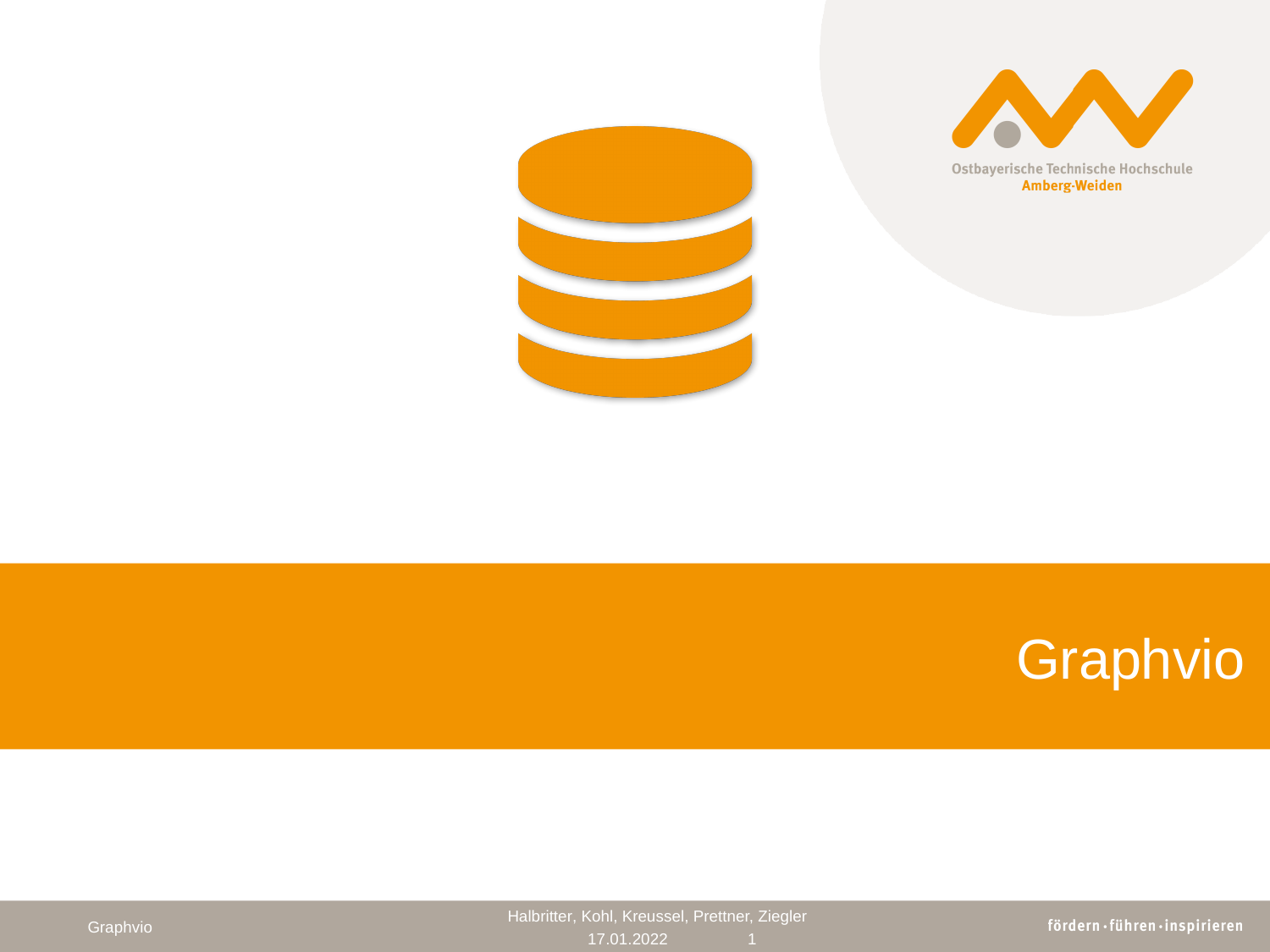

# Graphvio

Graphvio
Halbritter, Kohl, Kreussel, Prettner, Ziegler
1
17.01.2022